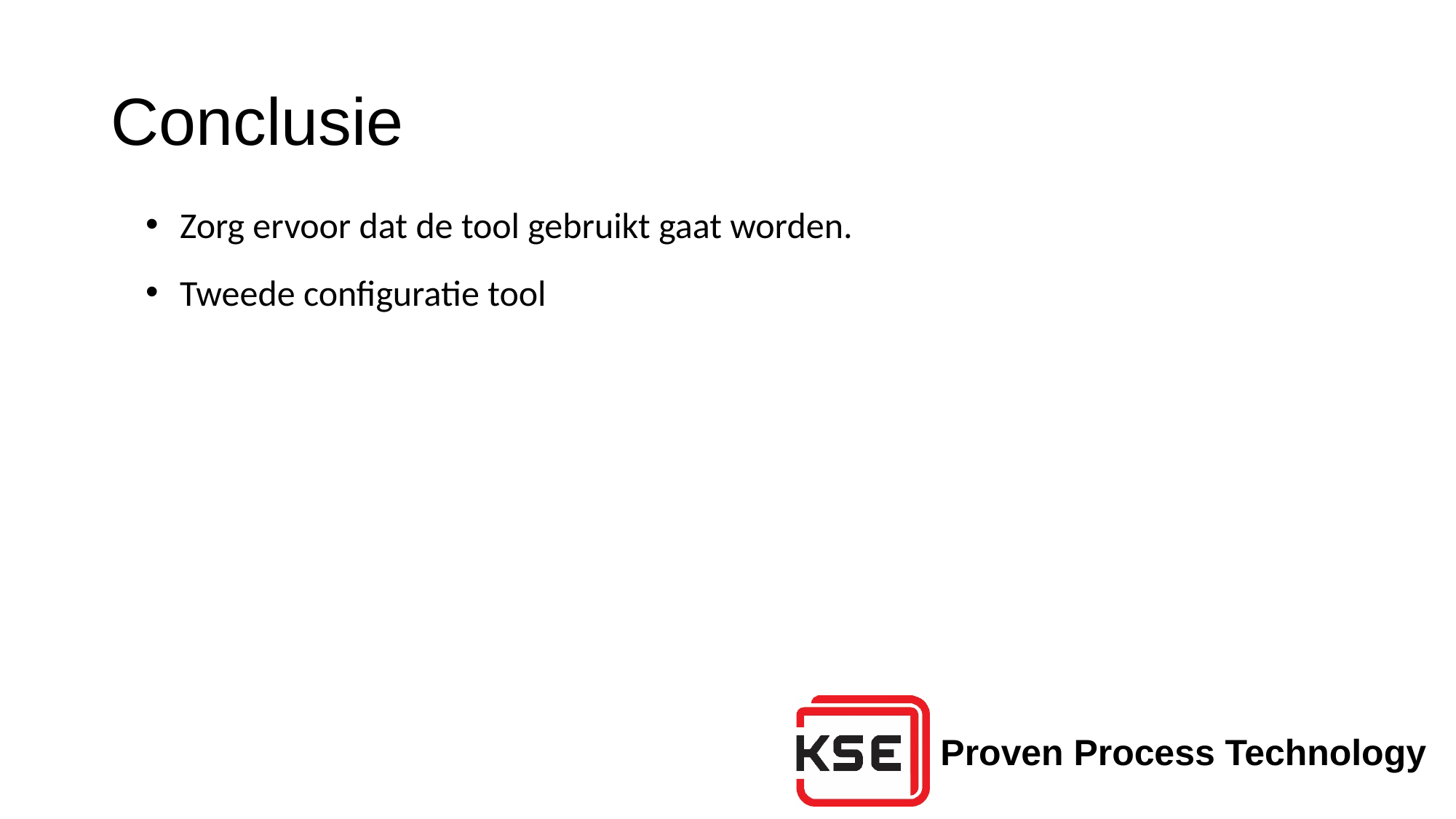

# Conclusie
Zorg ervoor dat de tool gebruikt gaat worden.
Tweede configuratie tool